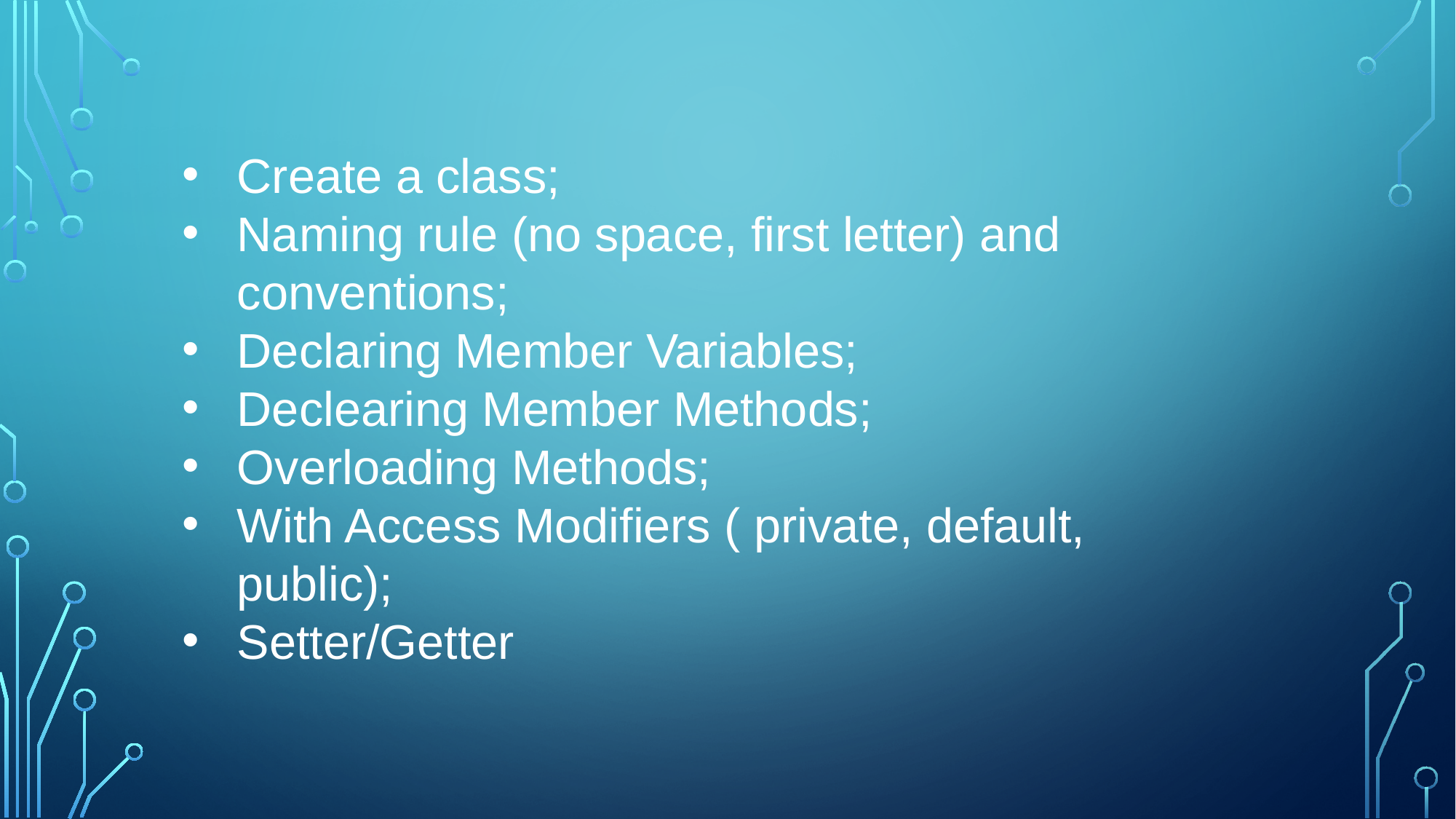

Create a class;
Naming rule (no space, first letter) and conventions;
Declaring Member Variables;
Declearing Member Methods;
Overloading Methods;
With Access Modifiers ( private, default, public);
Setter/Getter